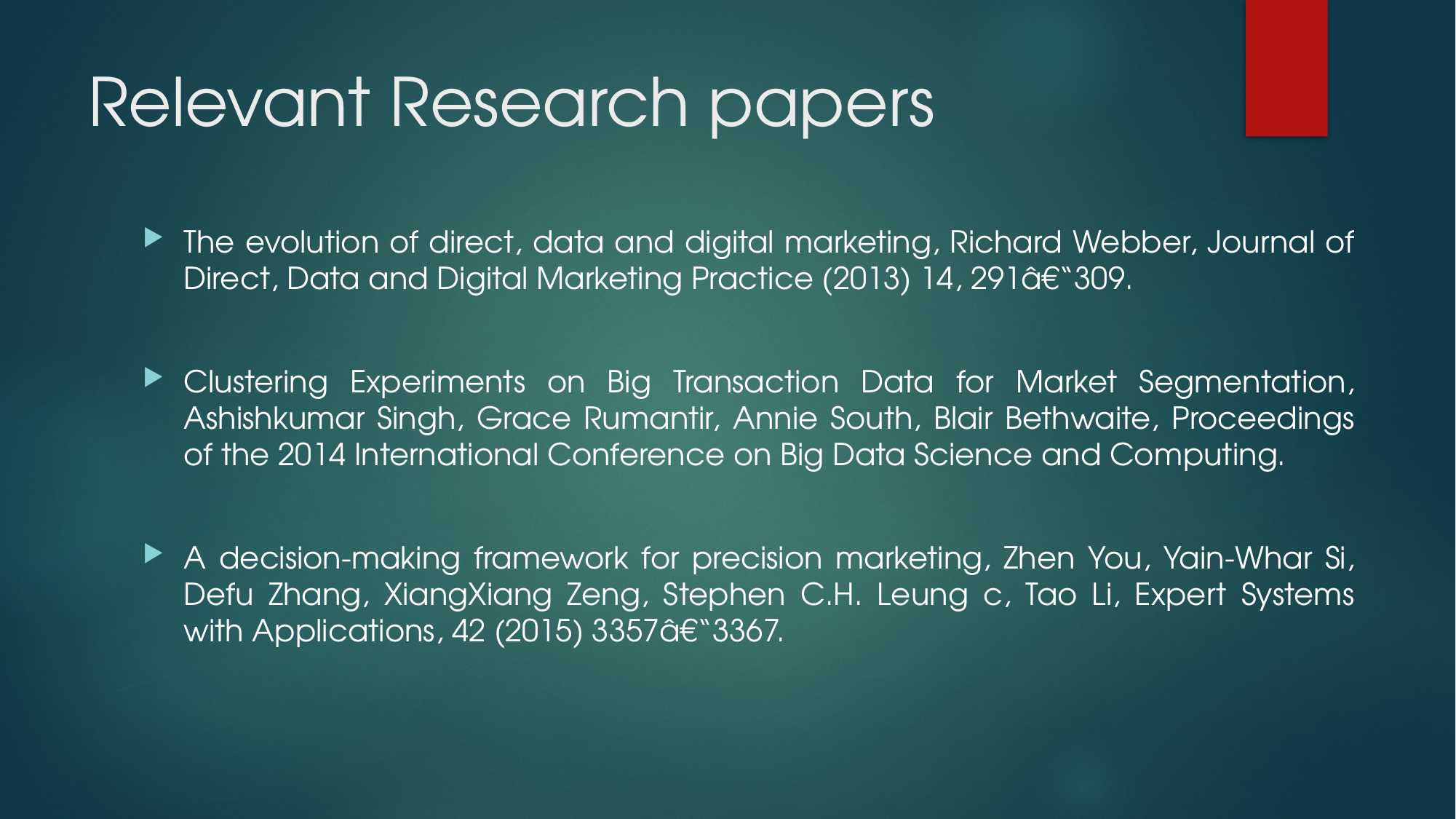

# Relevant Research papers
The evolution of direct, data and digital marketing, Richard Webber, Journal of Direct, Data and Digital Marketing Practice (2013) 14, 291â€“309.

Clustering Experiments on Big Transaction Data for Market Segmentation, Ashishkumar Singh, Grace Rumantir, Annie South, Blair Bethwaite, Proceedings of the 2014 International Conference on Big Data Science and Computing.

A decision-making framework for precision marketing, Zhen You, Yain-Whar Si, Defu Zhang, XiangXiang Zeng, Stephen C.H. Leung c, Tao Li, Expert Systems with Applications, 42 (2015) 3357â€“3367.